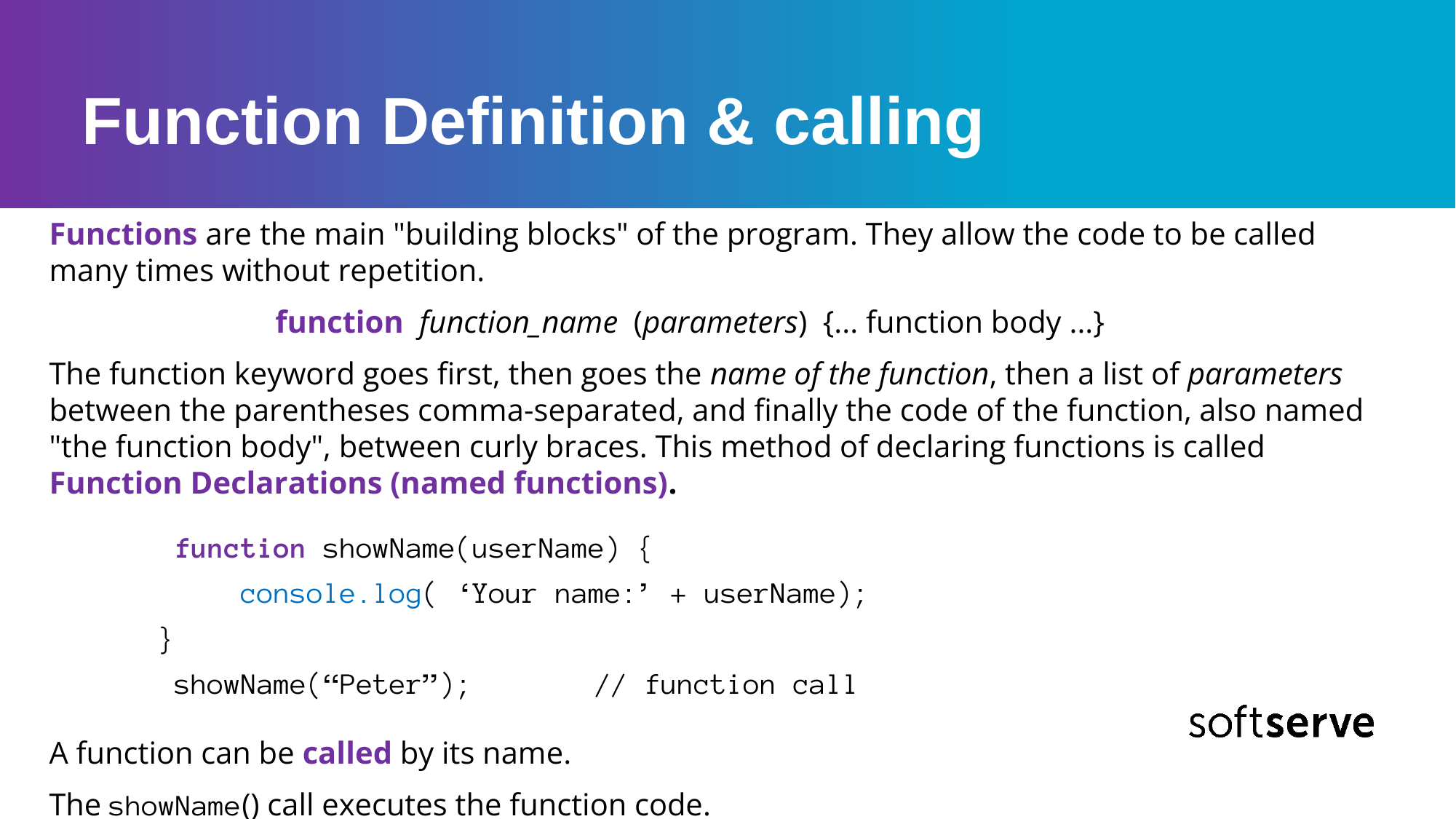

# Function Definition & calling
Functions are the main "building blocks" of the program. They allow the code to be called many times without repetition.
		 function  function_name  (parameters)  {... function body ...}
The function keyword goes first, then goes the name of the function, then a list of parameters between the parentheses comma-separated, and finally the code of the function, also named "the function body", between curly braces. This method of declaring functions is called Function Declarations (named functions).
	 function showName(userName) {
	     console.log( ‘Your name:’ + userName);
	}
	 showName(“Peter”); 	// function call
A function can be called by its name.
The showName() call executes the function code.